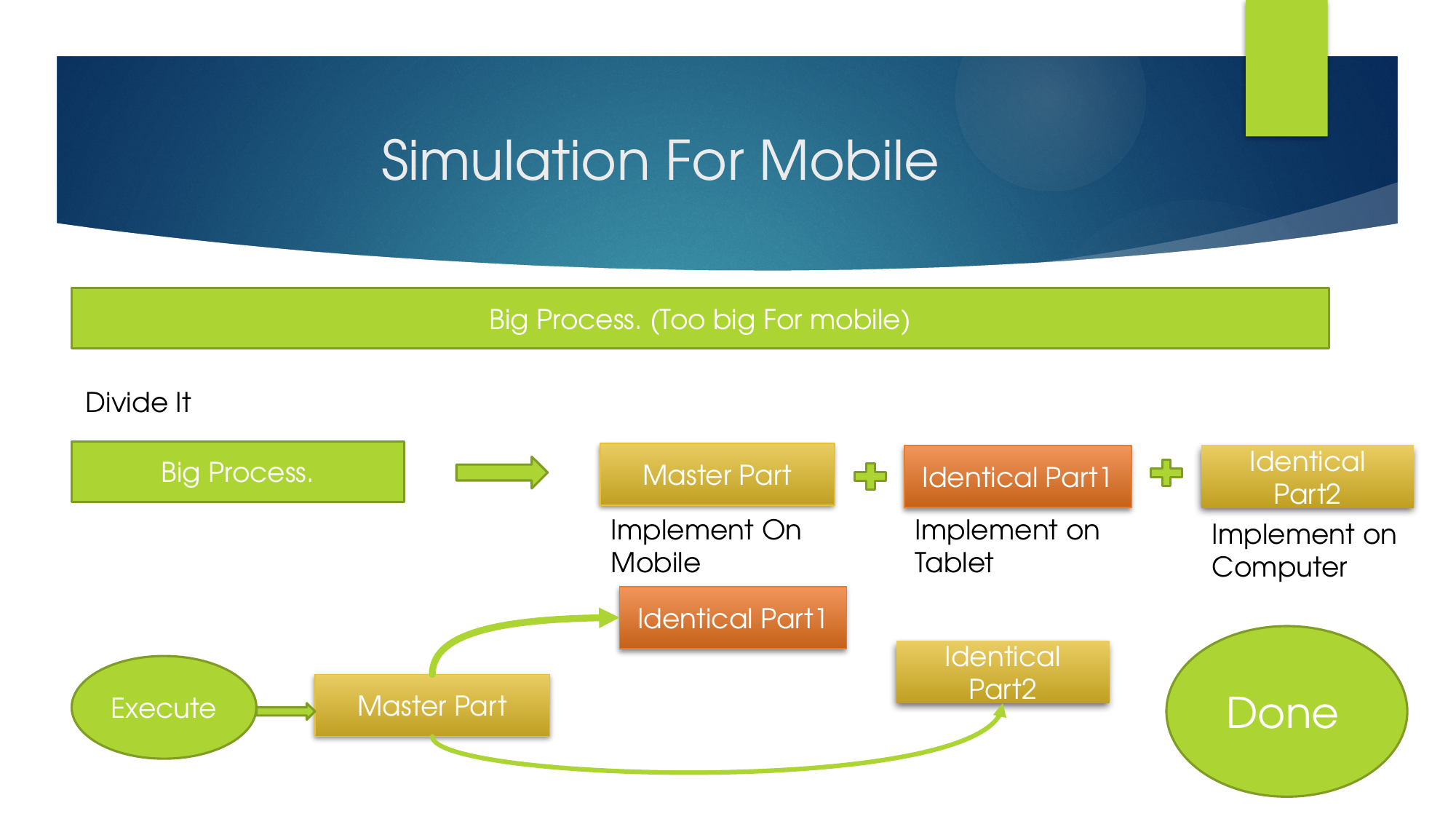

# Simulation For Mobile
Big Process. (Too big For mobile)
Divide It
Big Process.
Master Part
Identical Part1
Identical Part2

Implement On Mobile
Implement on Tablet
Implement on Computer
Identical Part1
Done
Identical Part2
Execute
Master Part